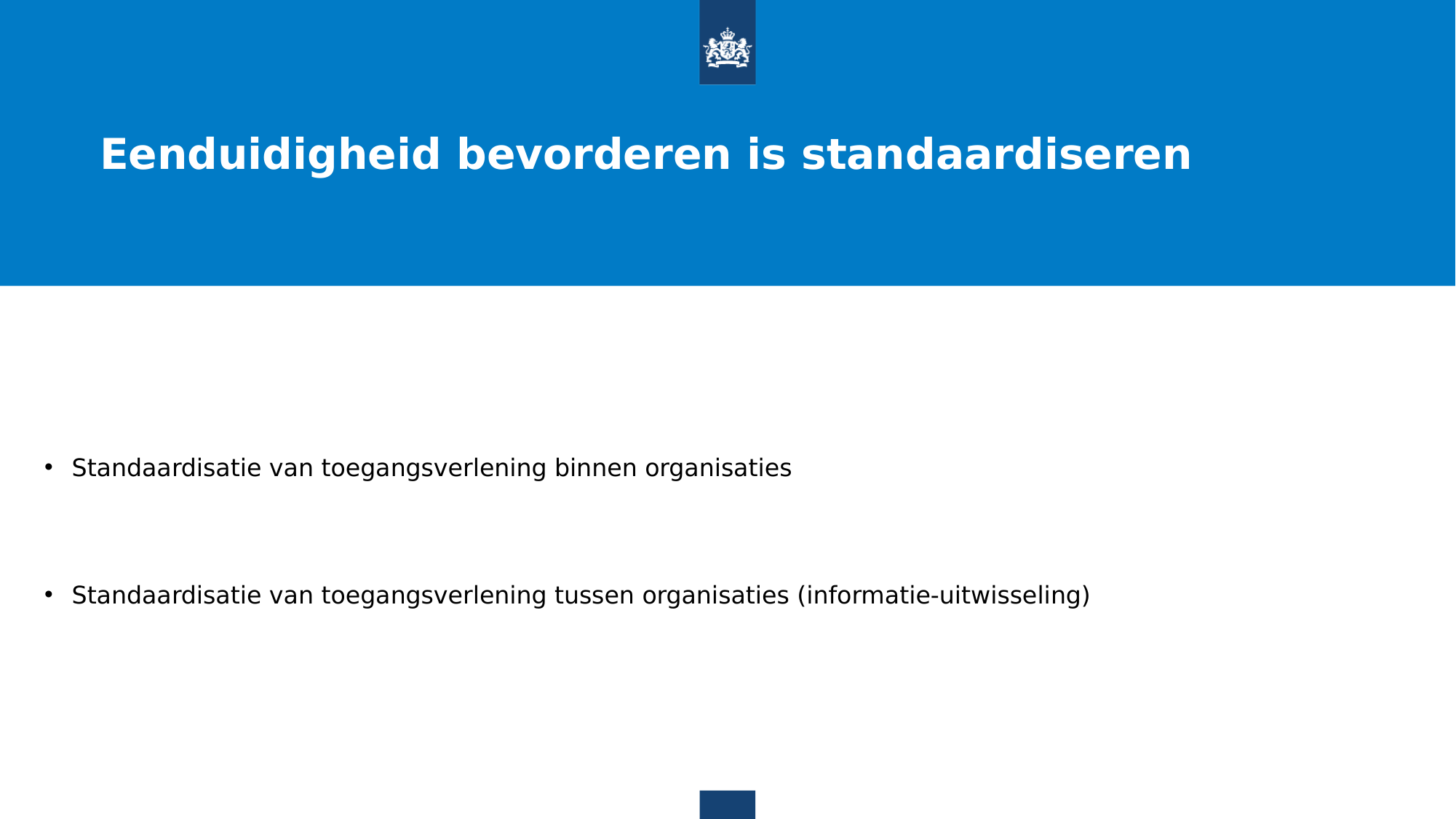

Eenduidigheid bevorderen is standaardiseren

Standaardisatie van toegangsverlening binnen organisaties

Standaardisatie van toegangsverlening tussen organisaties (informatie-uitwisseling)